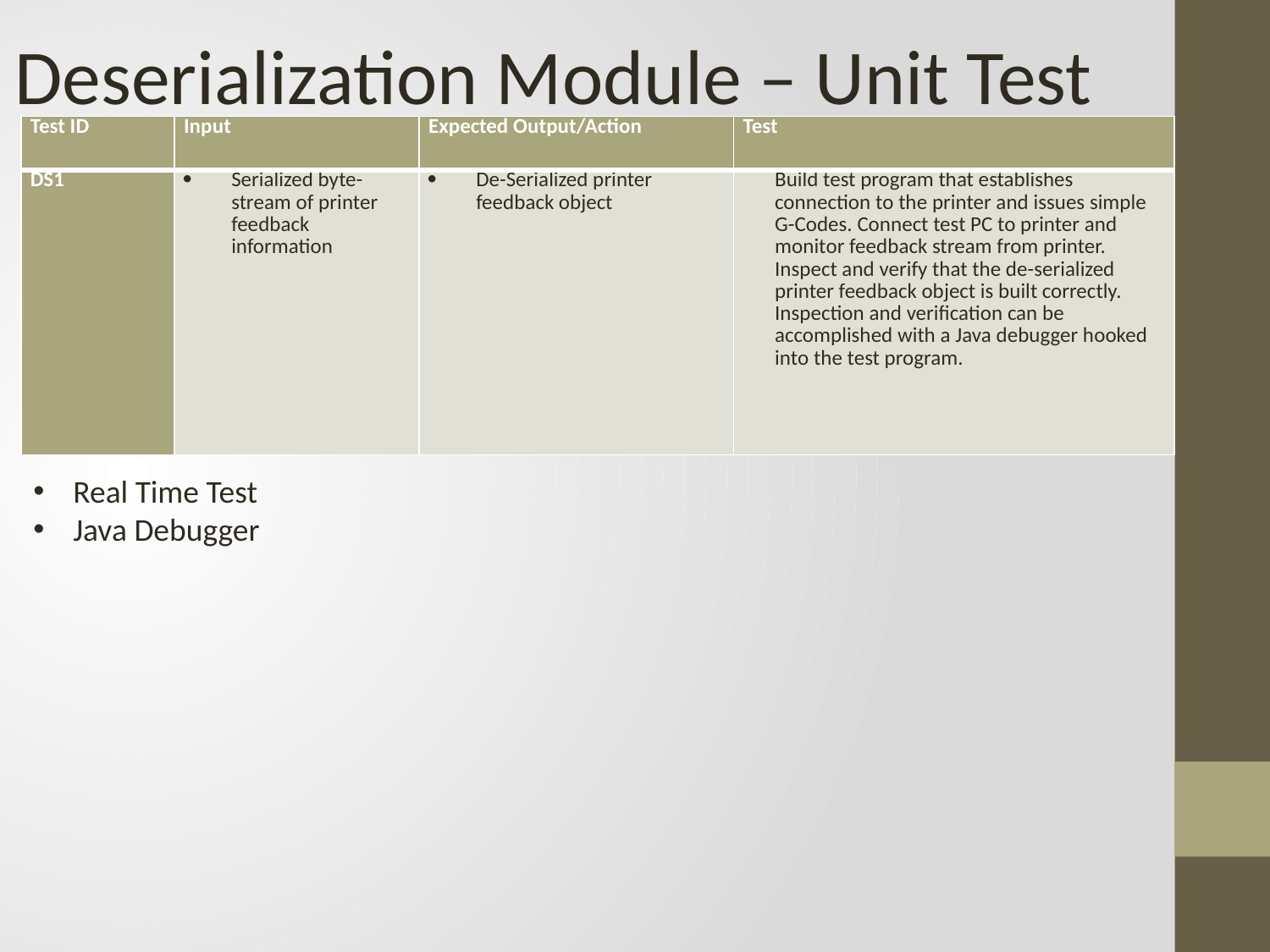

Deserialization Module – Unit Test
| Test ID | Input | Expected Output/Action | Test |
| --- | --- | --- | --- |
| DS1 | Serialized byte-stream of printer feedback information | De-Serialized printer feedback object | Build test program that establishes connection to the printer and issues simple G-Codes. Connect test PC to printer and monitor feedback stream from printer. Inspect and verify that the de-serialized printer feedback object is built correctly. Inspection and verification can be accomplished with a Java debugger hooked into the test program. |
Real Time Test
Java Debugger